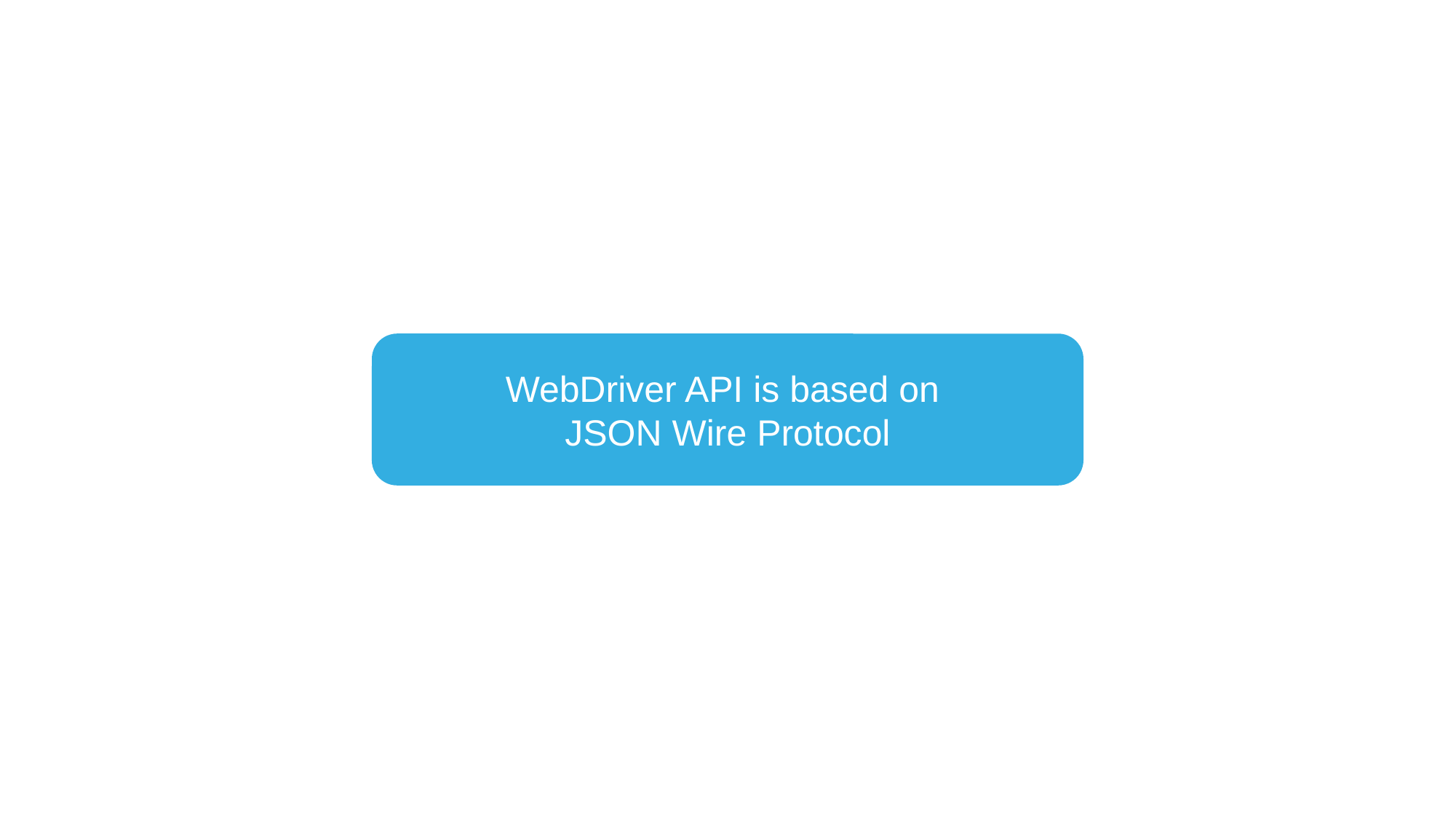

Appium uses Selenium’s WebDriver API
WebDriver API is based on
JSON Wire Protocol